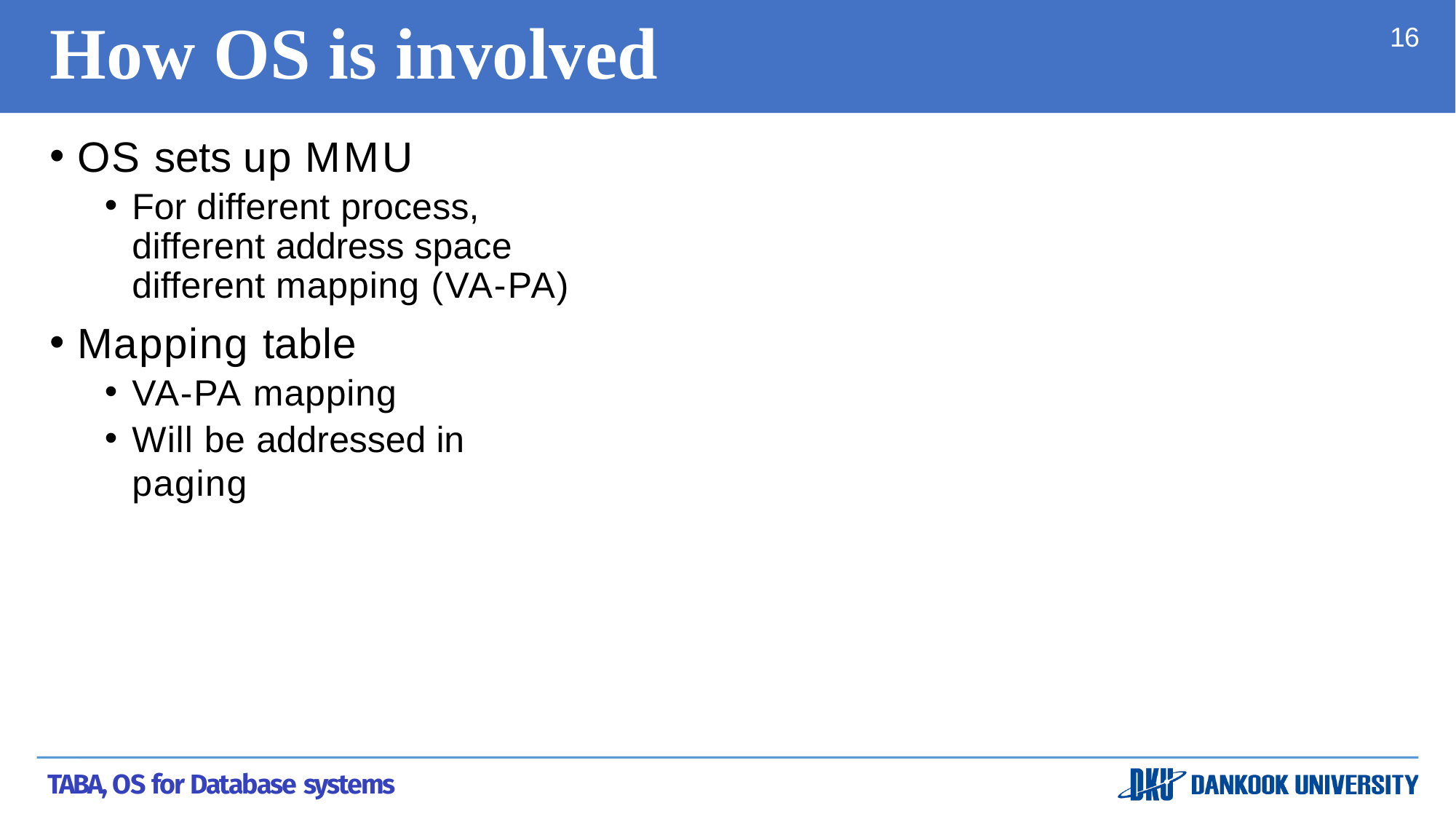

# How OS is involved
16
OS sets up MMU
For different process,  different address space  different mapping (VA-PA)
Mapping table
VA-PA mapping
Will be addressed in paging
TABA, OS for Database systems